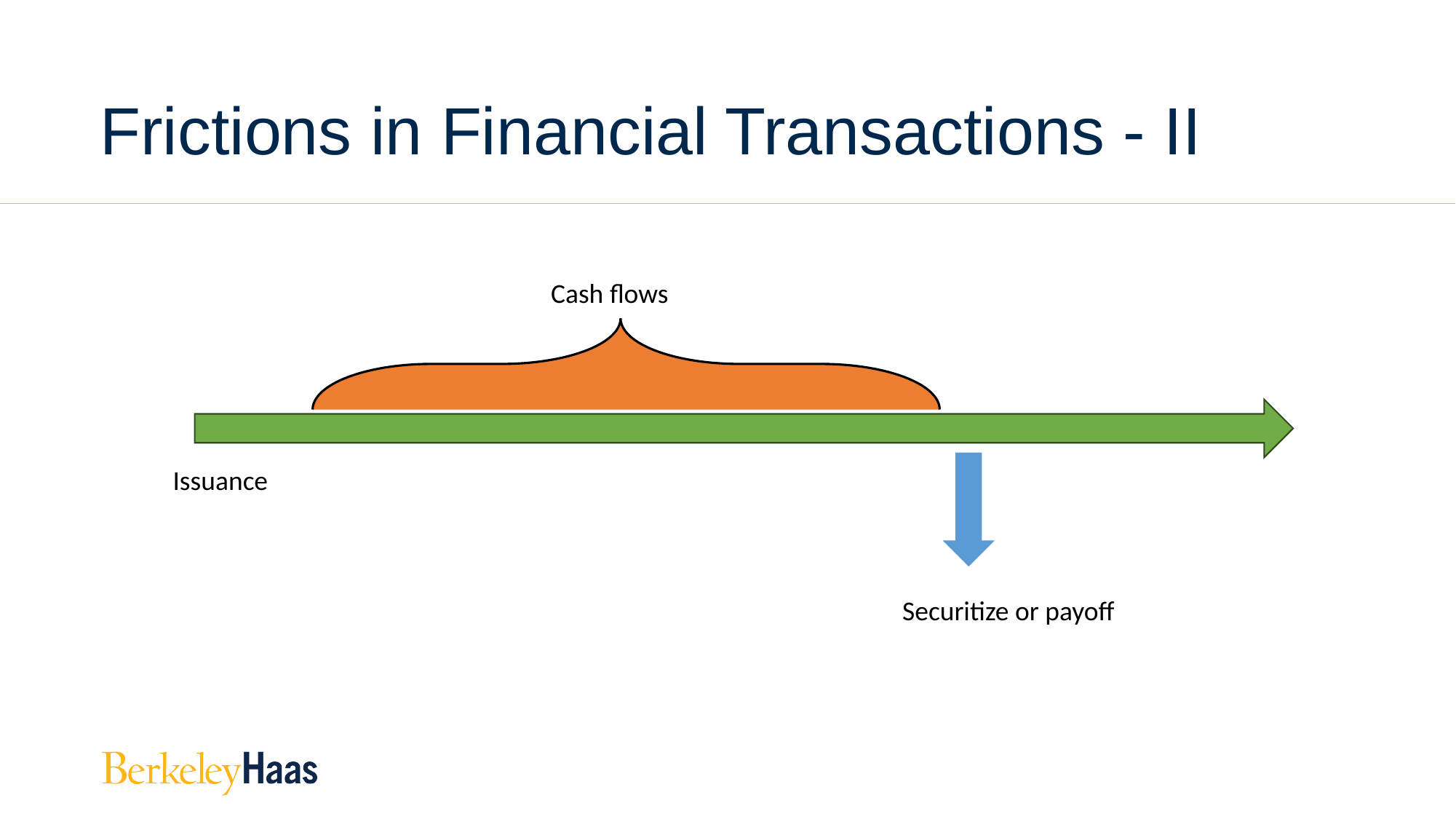

# Frictions in Financial Transactions - II

Cash flows

Issuance
Securitize or payoff